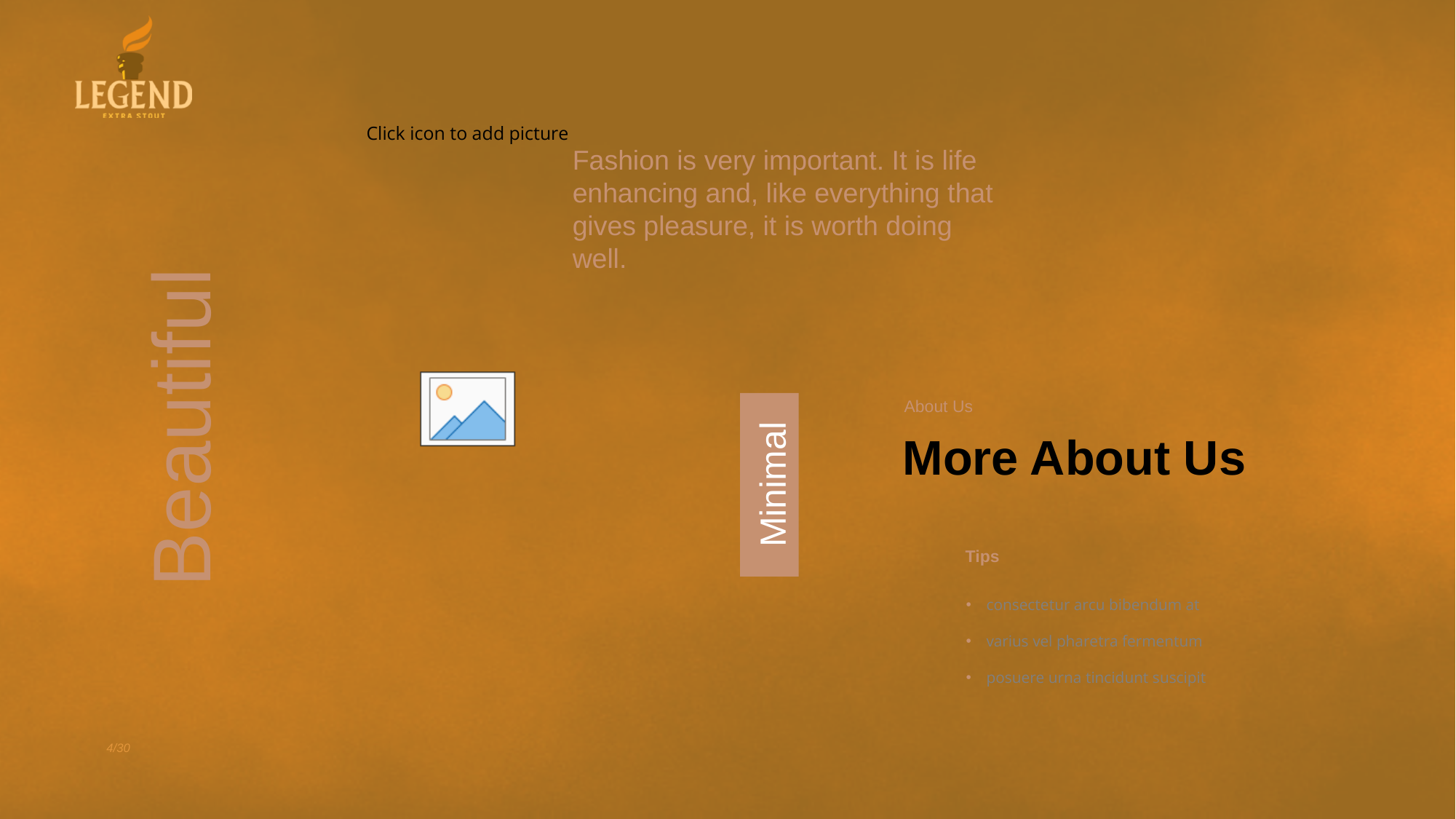

Fashion is very important. It is life enhancing and, like everything that gives pleasure, it is worth doing well.
Beautiful
About Us
More About Us

Minimal
Tips
consectetur arcu bibendum at
varius vel pharetra fermentum
posuere urna tincidunt suscipit